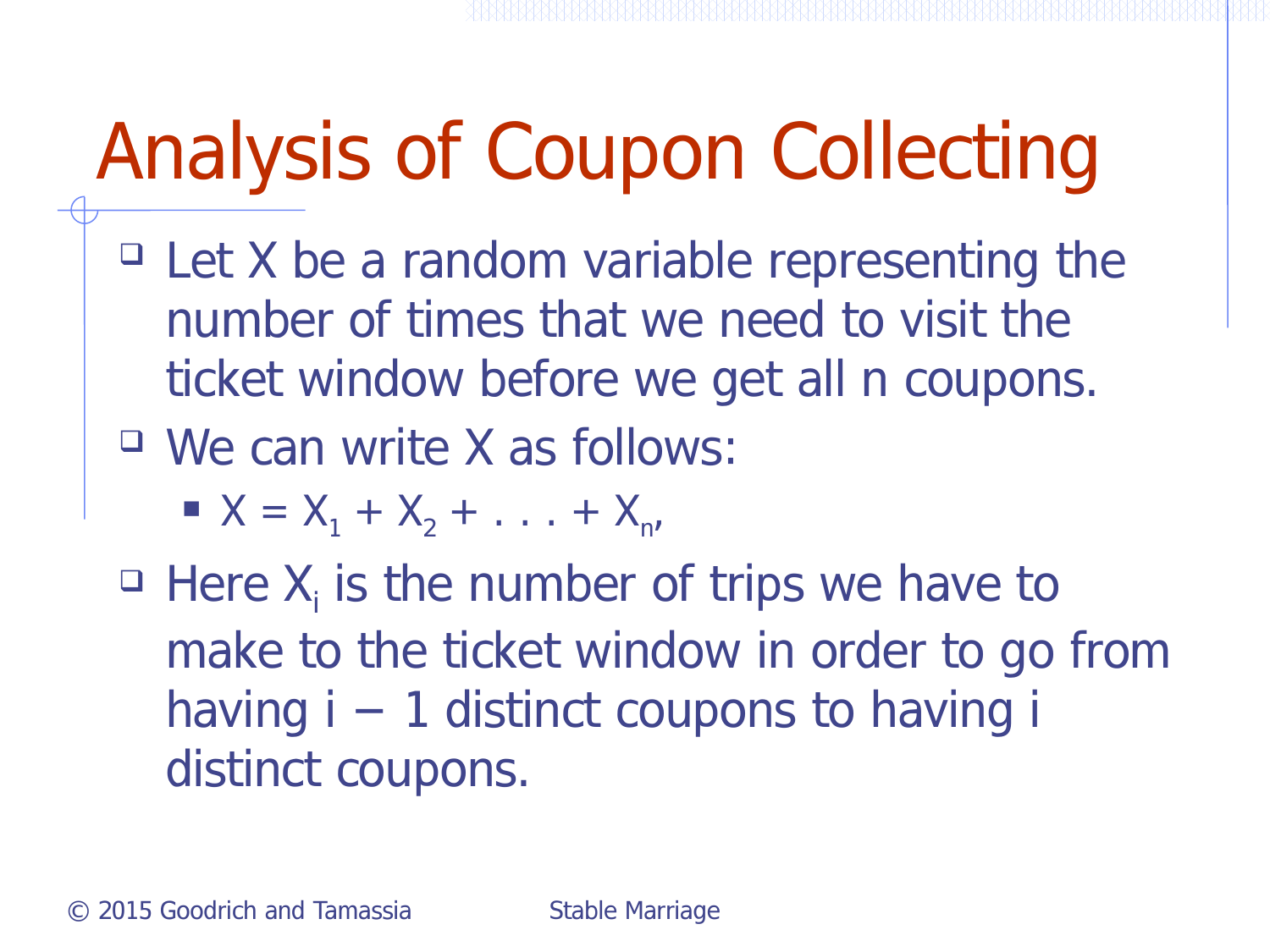

# Analysis of Coupon Collecting
Let X be a random variable representing the number of times that we need to visit the ticket window before we get all n coupons.
We can write X as follows:
X = X1 + X2 + . . . + Xn,
Here Xi is the number of trips we have to make to the ticket window in order to go from having i − 1 distinct coupons to having i distinct coupons.
Stable Marriage
15